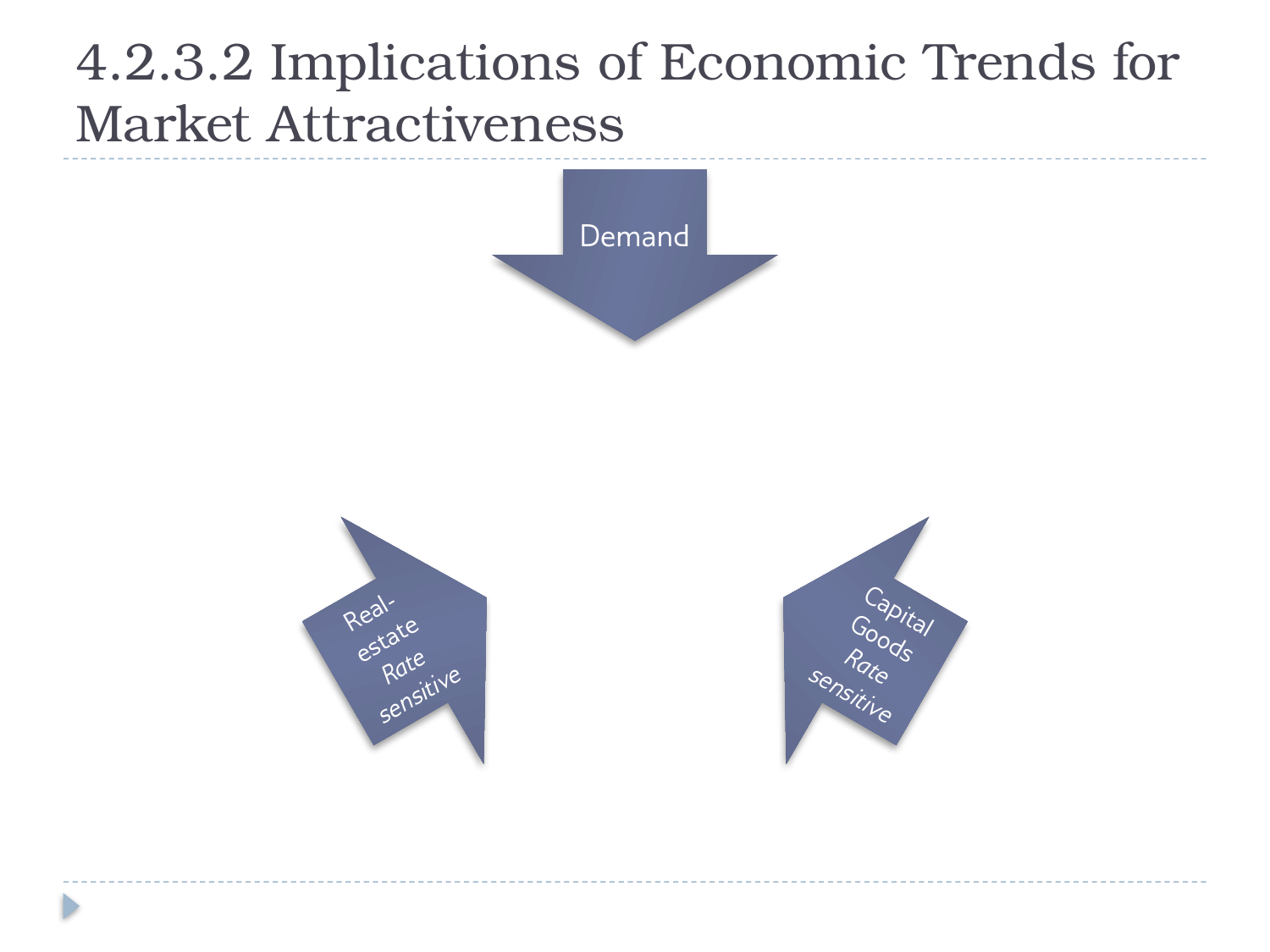

# 4.2.3.2 Implications of Economic Trends for Market Attractiveness
Demand